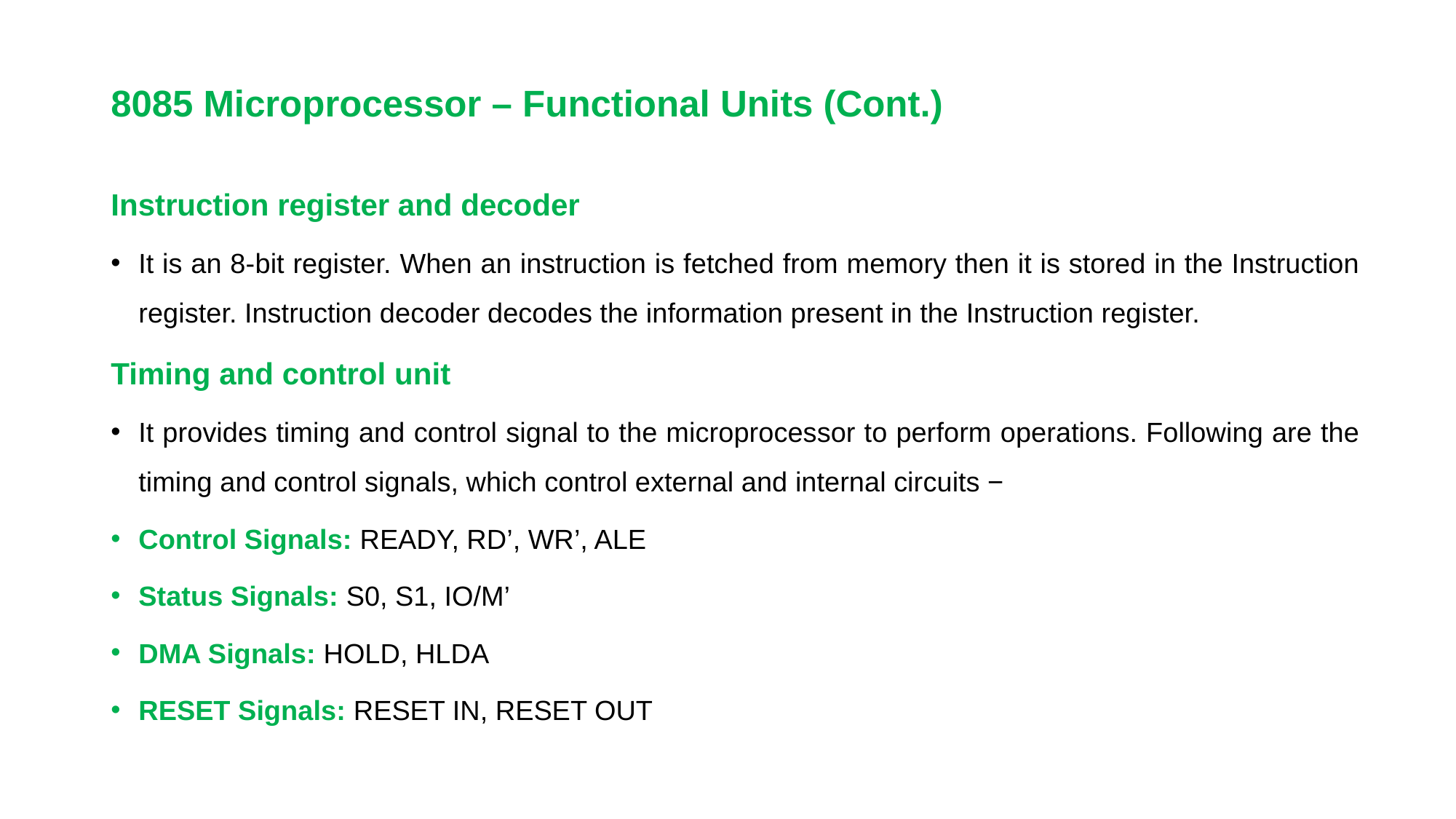

8085 Microprocessor – Functional Units (Cont.)

Instruction register and decoder
It is an 8-bit register. When an instruction is fetched from memory then it is stored in the Instruction register. Instruction decoder decodes the information present in the Instruction register.
Timing and control unit
It provides timing and control signal to the microprocessor to perform operations. Following are the timing and control signals, which control external and internal circuits −
Control Signals: READY, RD’, WR’, ALE
Status Signals: S0, S1, IO/M’
DMA Signals: HOLD, HLDA
RESET Signals: RESET IN, RESET OUT